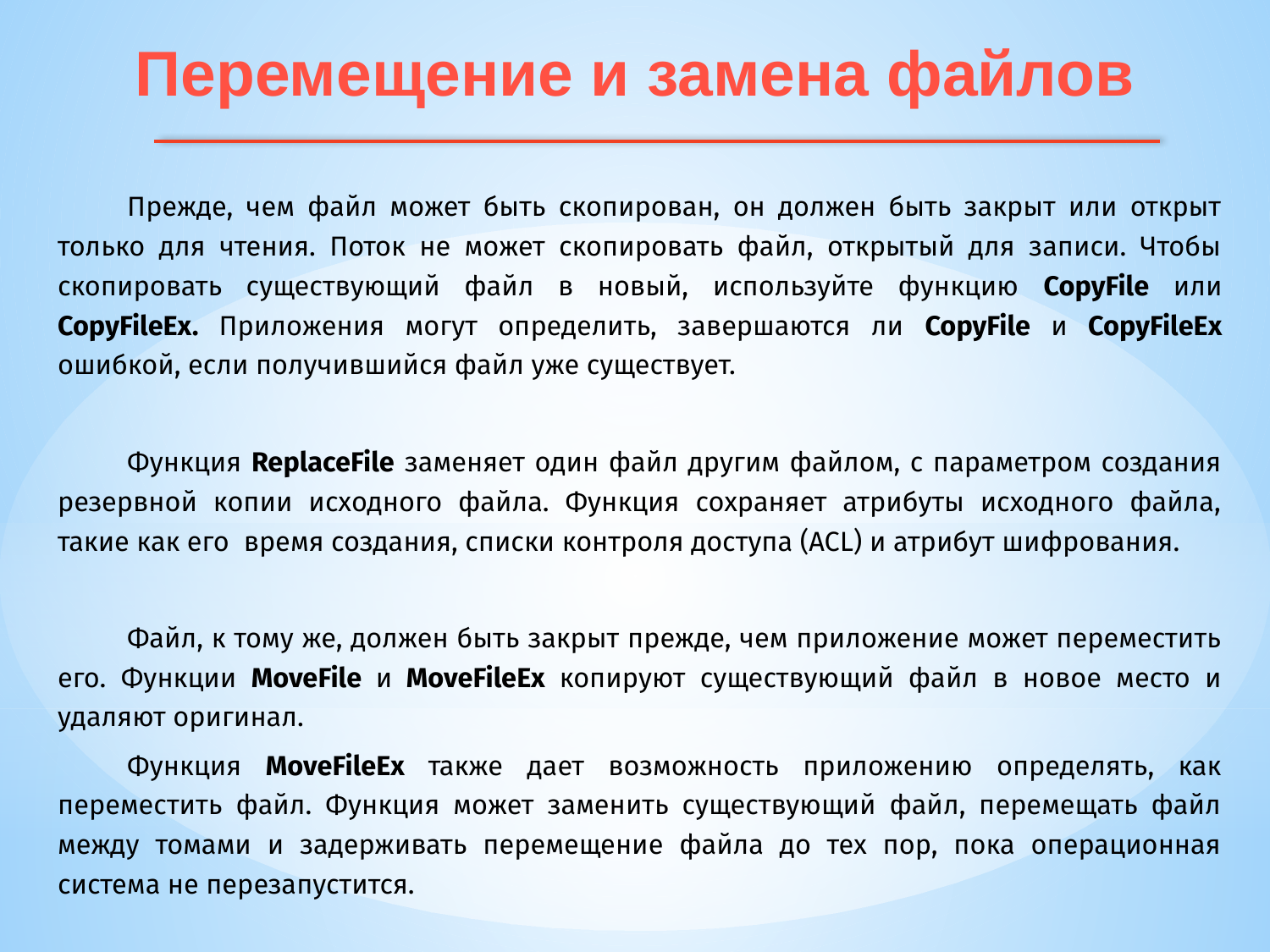

Перемещение и замена файлов
Прежде, чем файл может быть скопирован, он должен быть закрыт или открыт только для чтения. Поток не может скопировать файл, открытый для записи. Чтобы скопировать существующий файл в новый, используйте функцию CopyFile или CopyFileEx. Приложения могут определить, завершаются ли CopyFile и CopyFileEx ошибкой, если получившийся файл уже существует.

Функция ReplaceFile заменяет один файл другим файлом, с параметром создания резервной копии исходного файла. Функция сохраняет атрибуты исходного файла, такие как его  время создания, списки контроля доступа (ACL) и атрибут шифрования.

Файл, к тому же, должен быть закрыт прежде, чем приложение может переместить его. Функции MoveFile и MoveFileEx копируют существующий файл в новое место и удаляют оригинал.
Функция MoveFileEx также дает возможность приложению определять, как переместить файл. Функция может заменить существующий файл, перемещать файл между томами и задерживать перемещение файла до тех пор, пока операционная система не перезапустится.